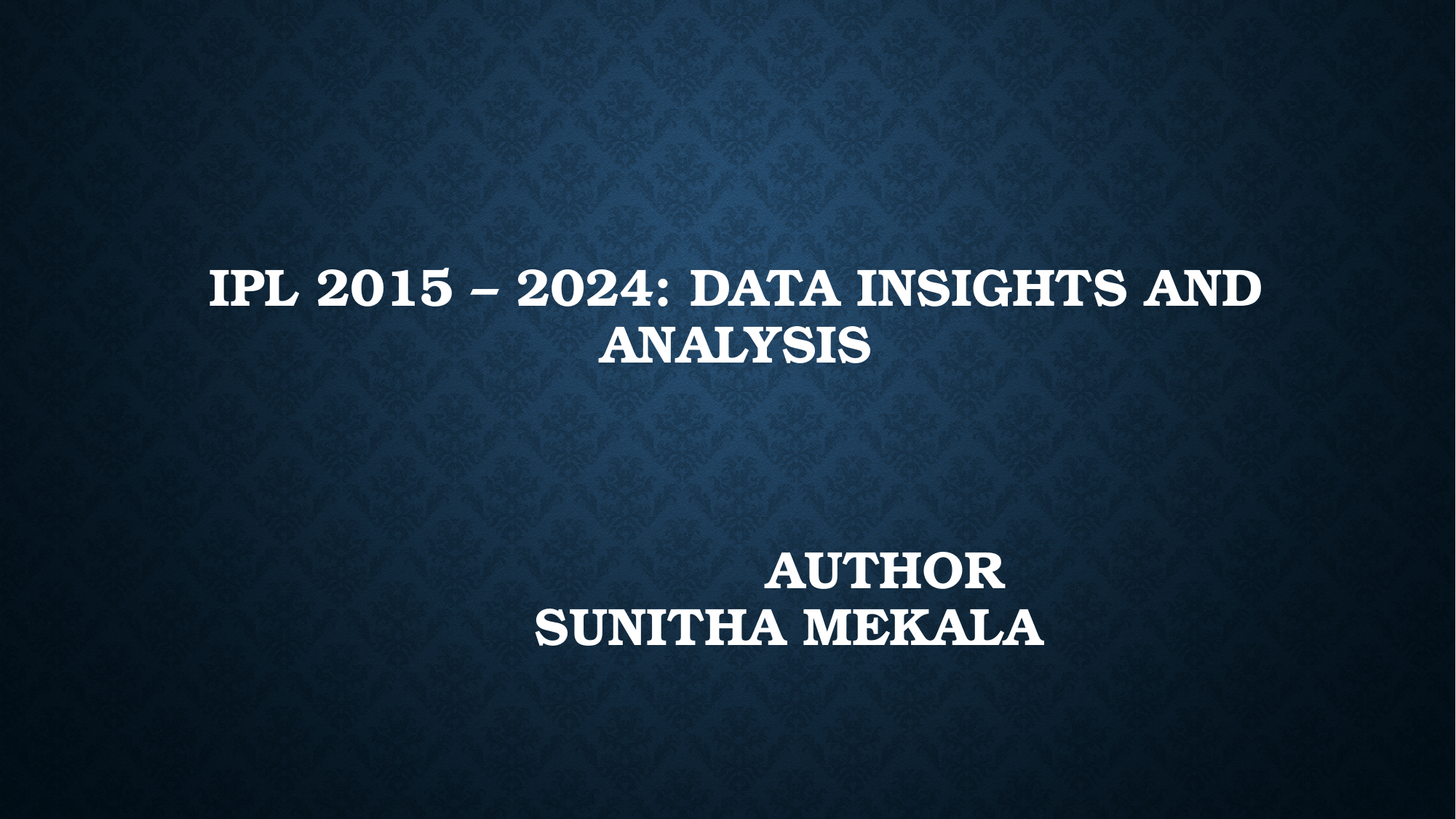

# IPL 2015 – 2024: Data Insights and Analysis Author Sunitha Mekala